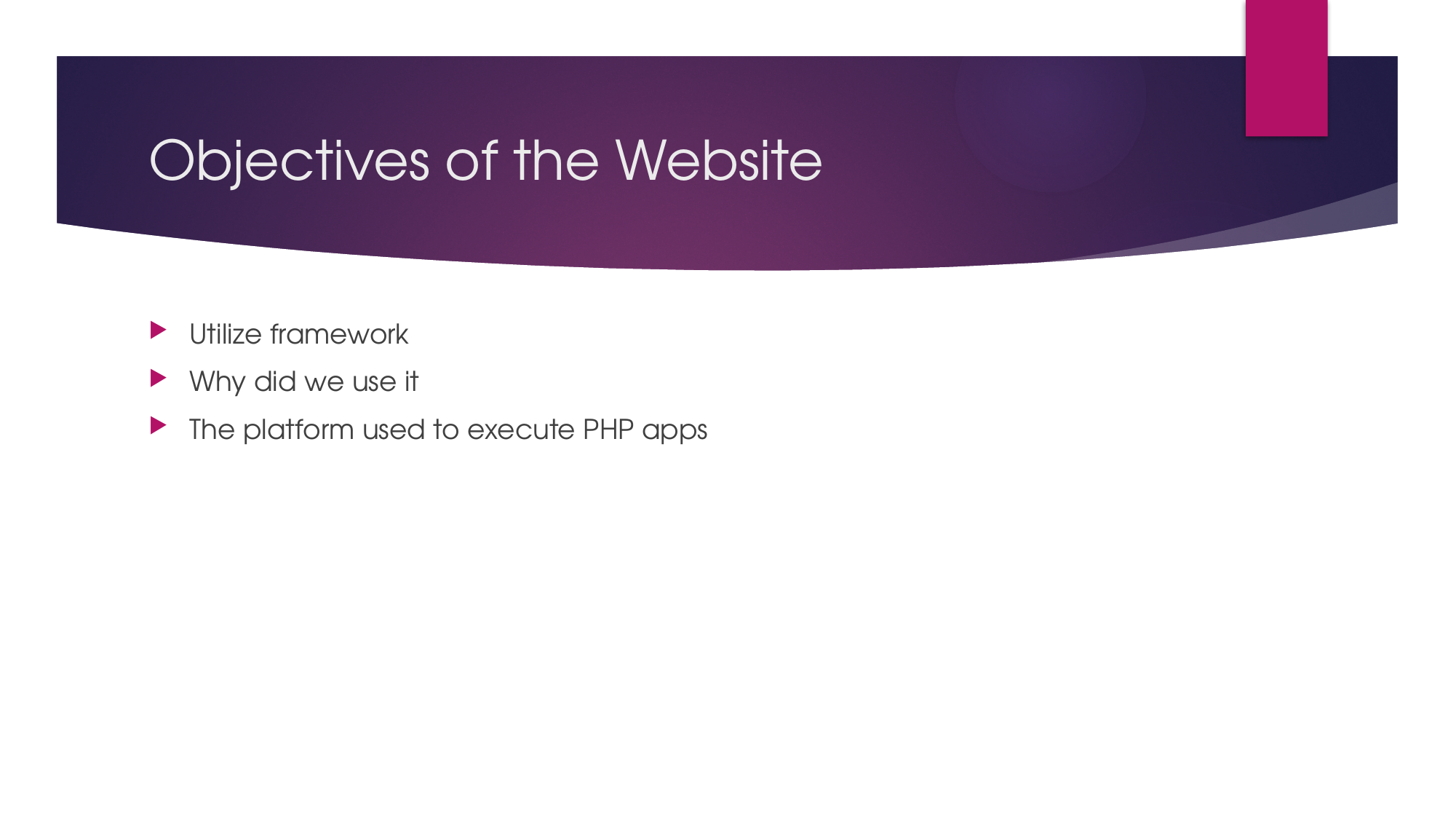

# Objectives of the Website
Utilize framework
Why did we use it
The platform used to execute PHP apps